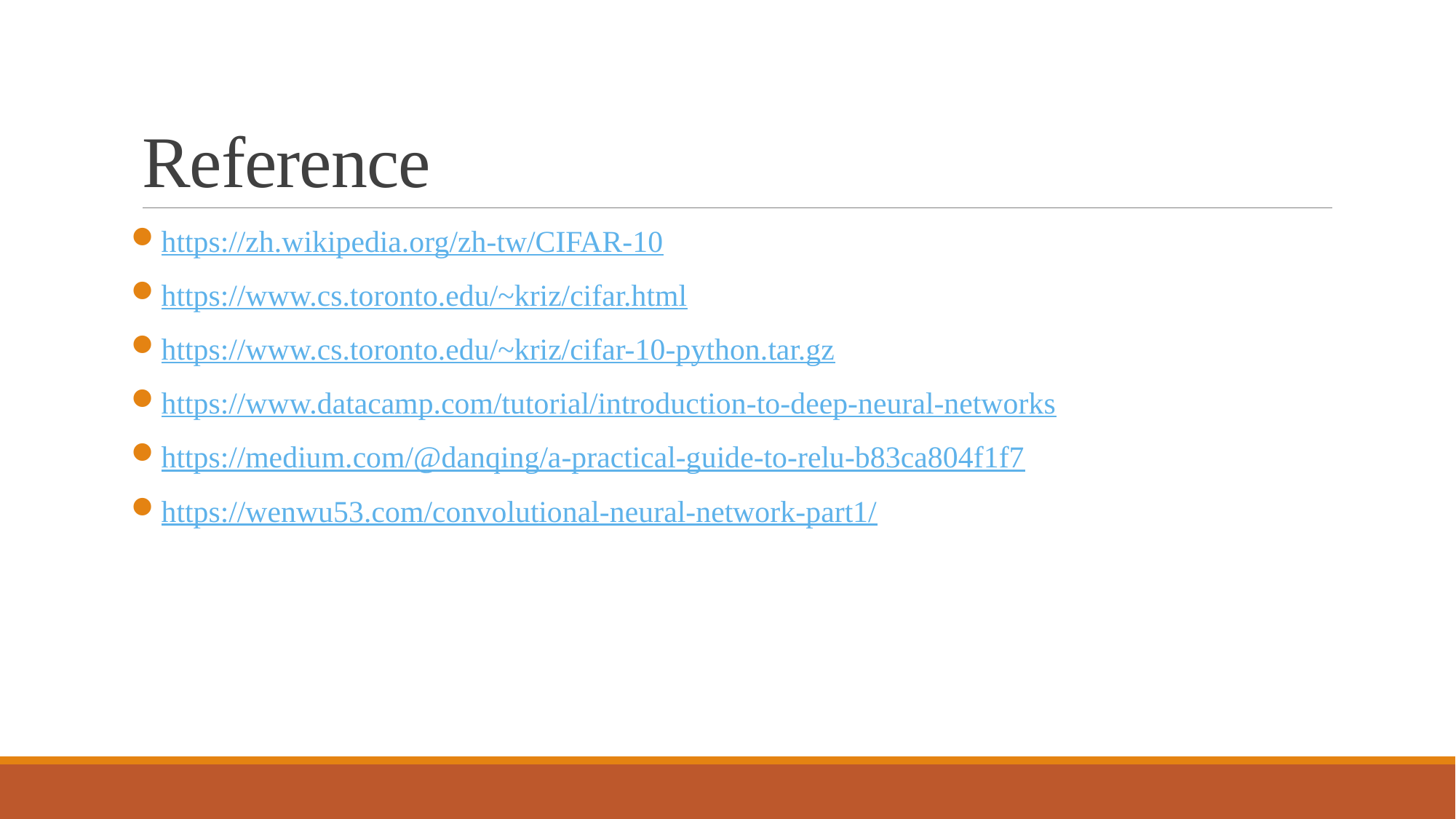

# Reference
https://zh.wikipedia.org/zh-tw/CIFAR-10
https://www.cs.toronto.edu/~kriz/cifar.html
https://www.cs.toronto.edu/~kriz/cifar-10-python.tar.gz
https://www.datacamp.com/tutorial/introduction-to-deep-neural-networks
https://medium.com/@danqing/a-practical-guide-to-relu-b83ca804f1f7
https://wenwu53.com/convolutional-neural-network-part1/